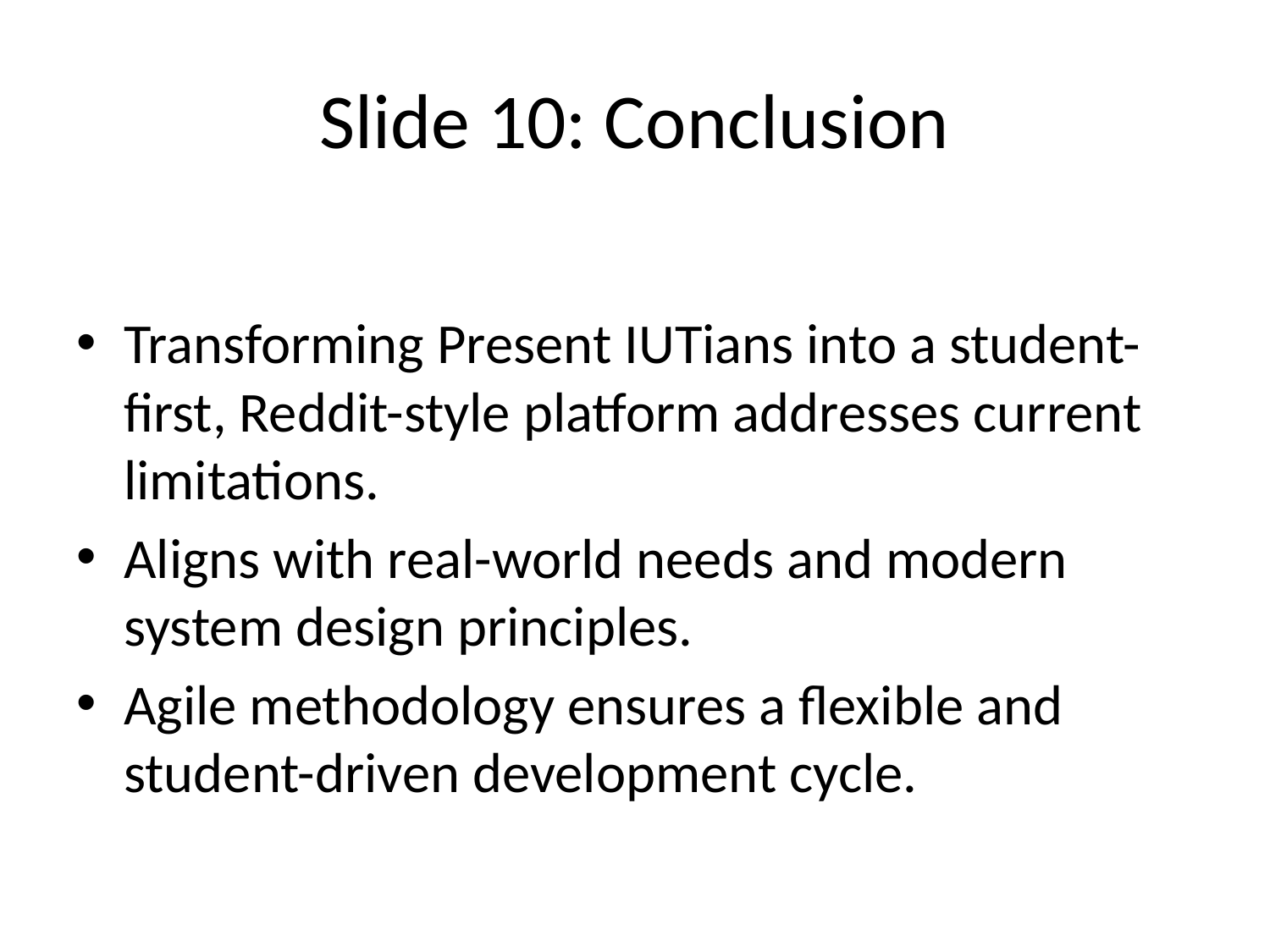

# Slide 10: Conclusion

Transforming Present IUTians into a student-first, Reddit-style platform addresses current limitations.
Aligns with real-world needs and modern system design principles.
Agile methodology ensures a flexible and student-driven development cycle.